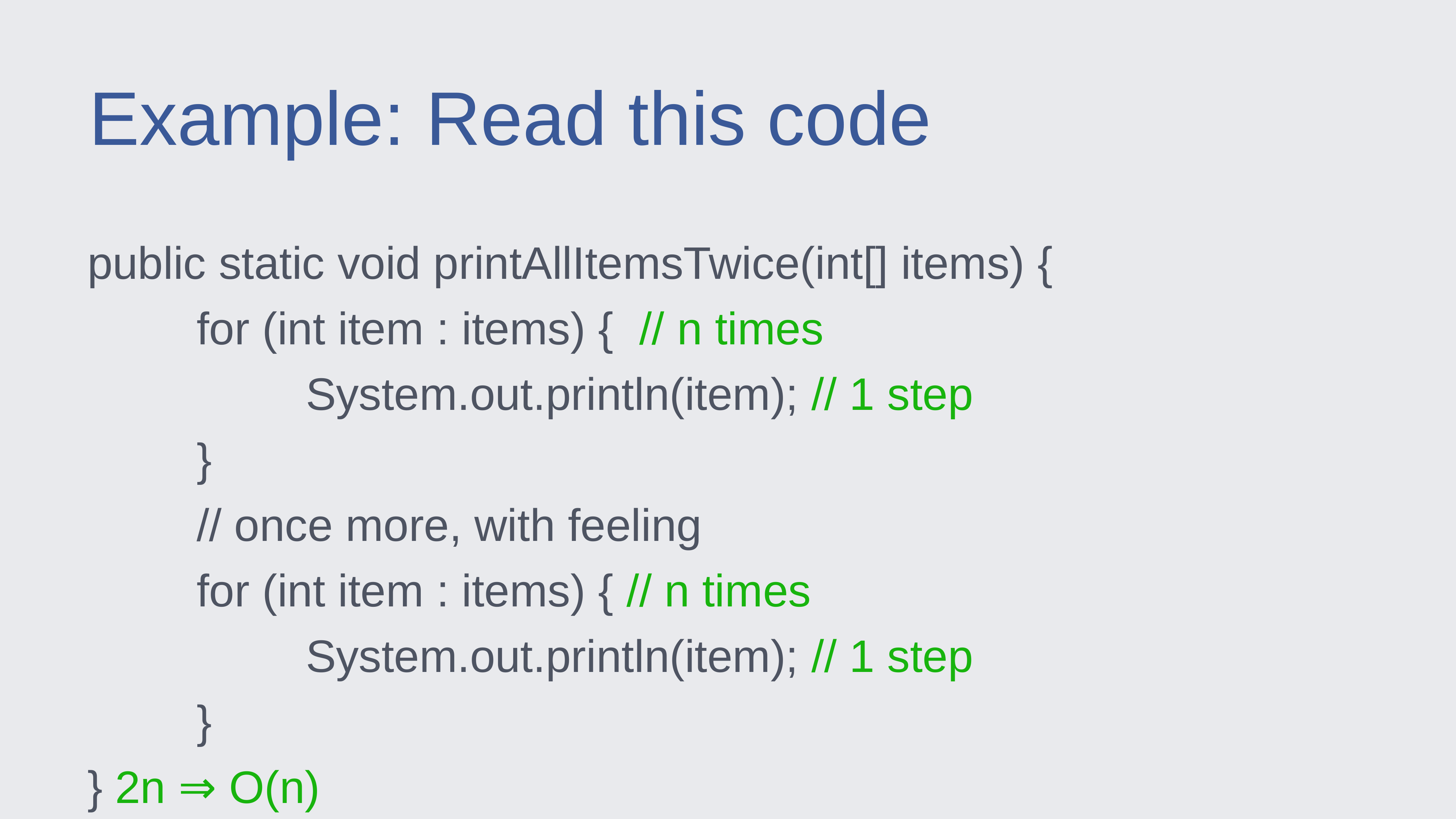

Example: Read this code

public static void printAllItemsTwice(int[] items) {
		for (int item : items) {  // n times
				System.out.println(item); // 1 step
		}
		// once more, with feeling
		for (int item : items) { // n times
				System.out.println(item); // 1 step
		}
} 2n ⇒ O(n)